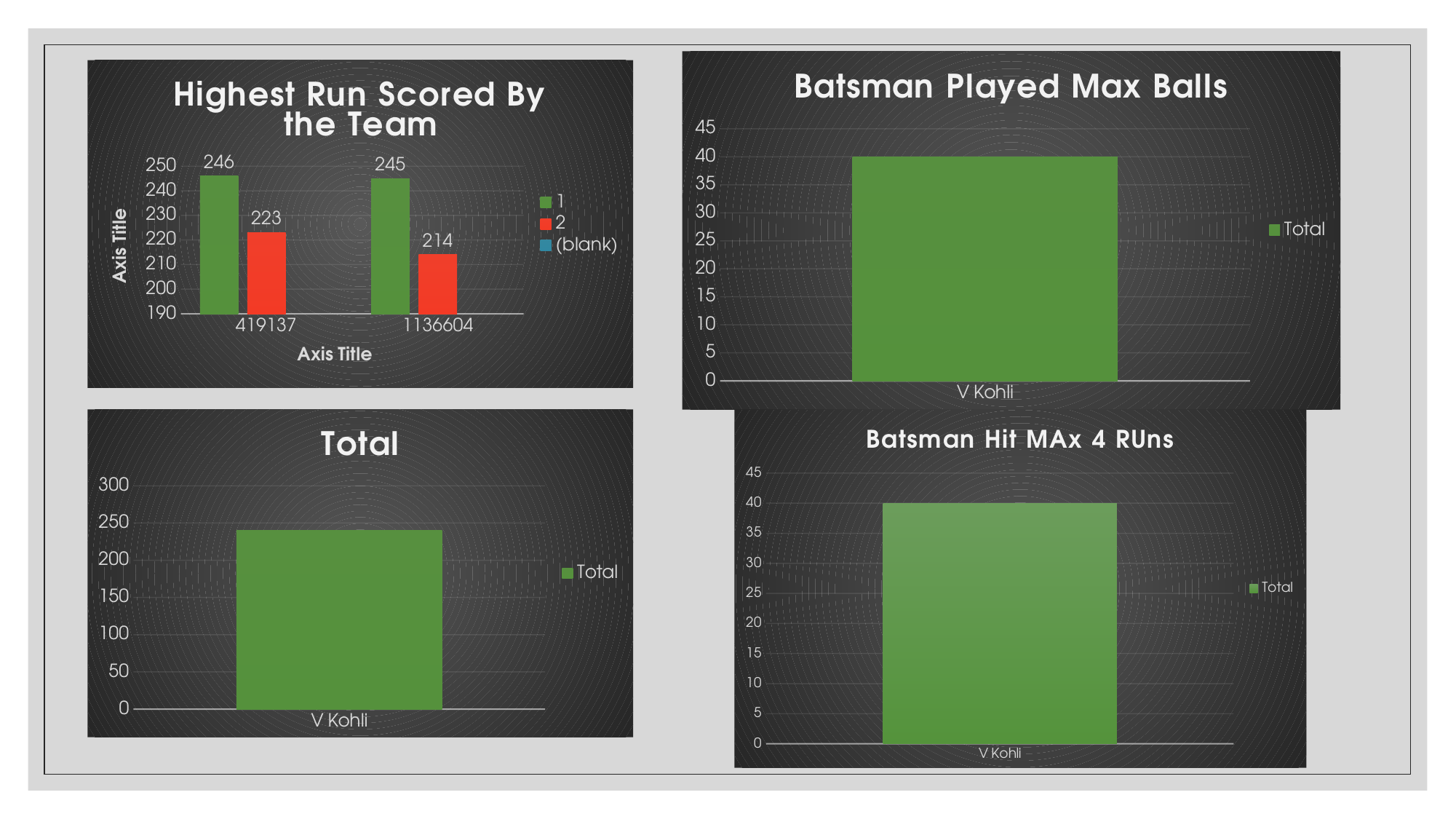

### Chart: Batsman Played Max Balls

| Category | Total |
|---|---|
| V Kohli | 40.0 |

### Chart: Highest Run Scored By the Team

| Category | 1 | 2 | (blank) |
|---|---|---|---|
| 419137 | 246.0 | 223.0 | None |
| 1136604 | 245.0 | 214.0 | None |

### Chart:

| Category | Total |
|---|---|
| V Kohli | 240.0 |

### Chart: Batsman Hit MAx 4 RUns

| Category | Total |
|---|---|
| V Kohli | 40.0 |